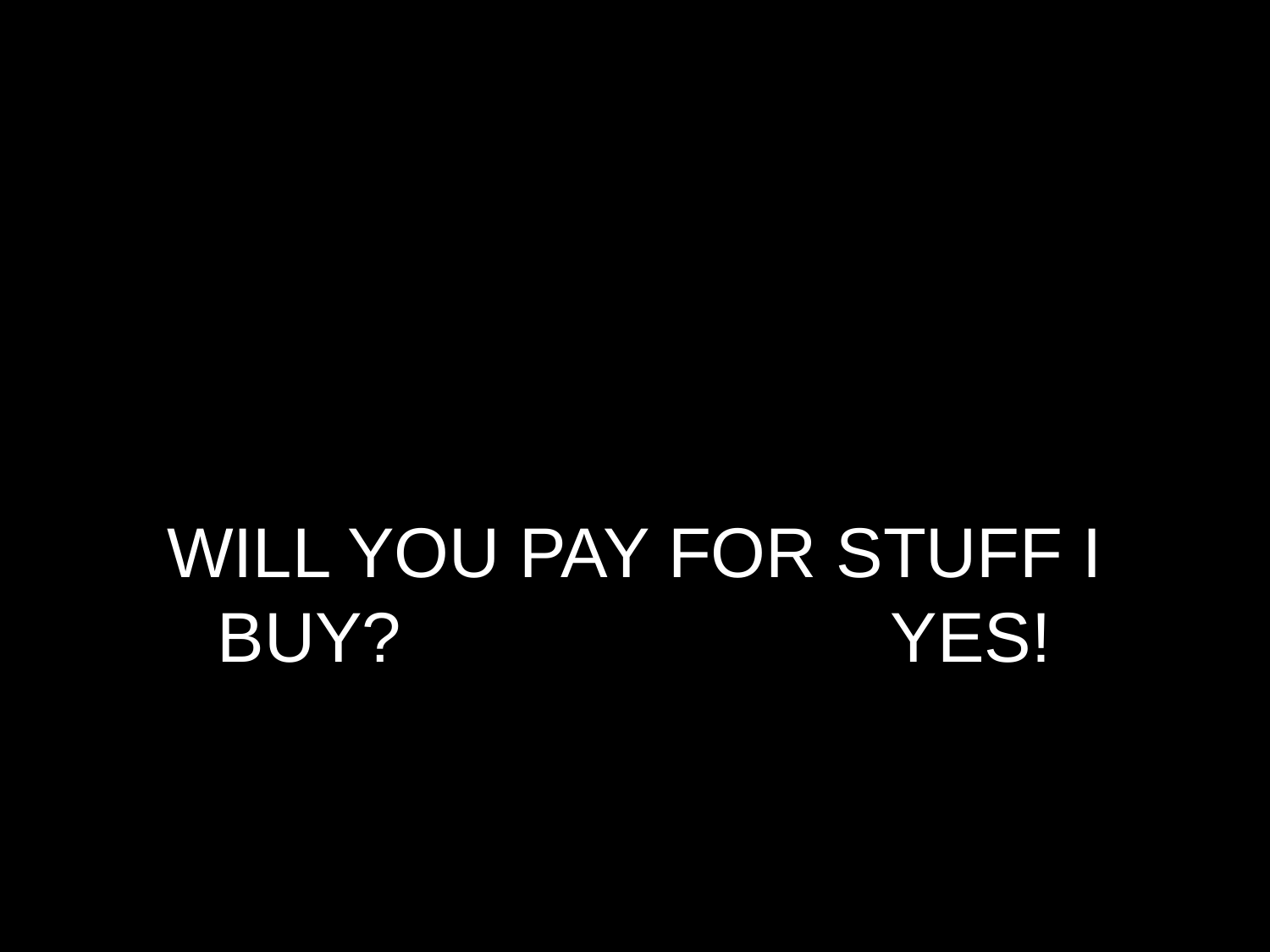

# WILL YOU PAY FOR STUFF I BUY?                         YES!